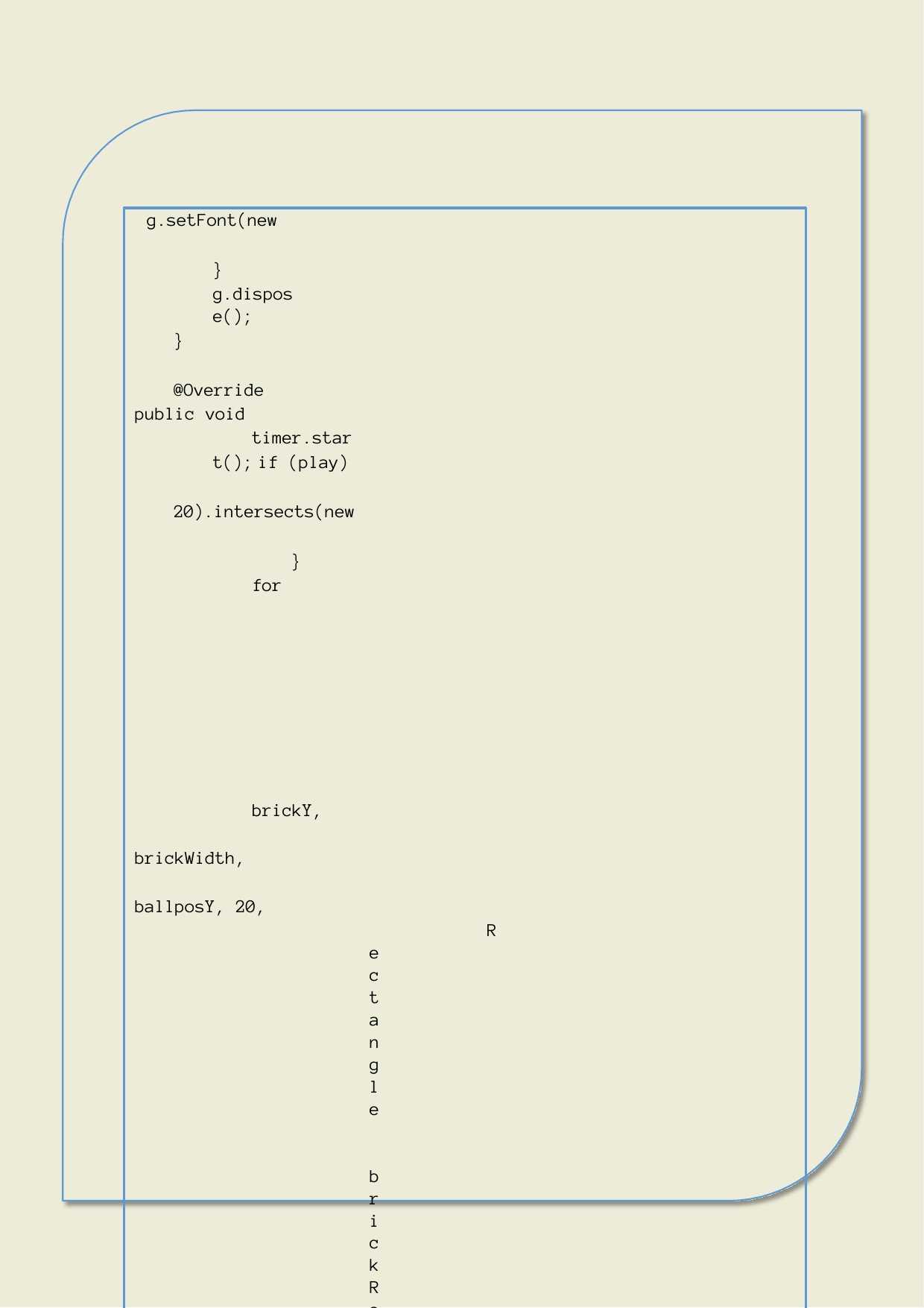

g.setFont(new

}
g.dispose();
}

@Override public  void
timer.start(); if  (play)

20).intersects(new

}
for

brickY,  brickWidth, ballposY,  20,
Rectangle  brickRect  =  rect;

if  (ballRect.intersects(brickRect))  { map.setBrickValue(0,  i,  j); totalBricks--;